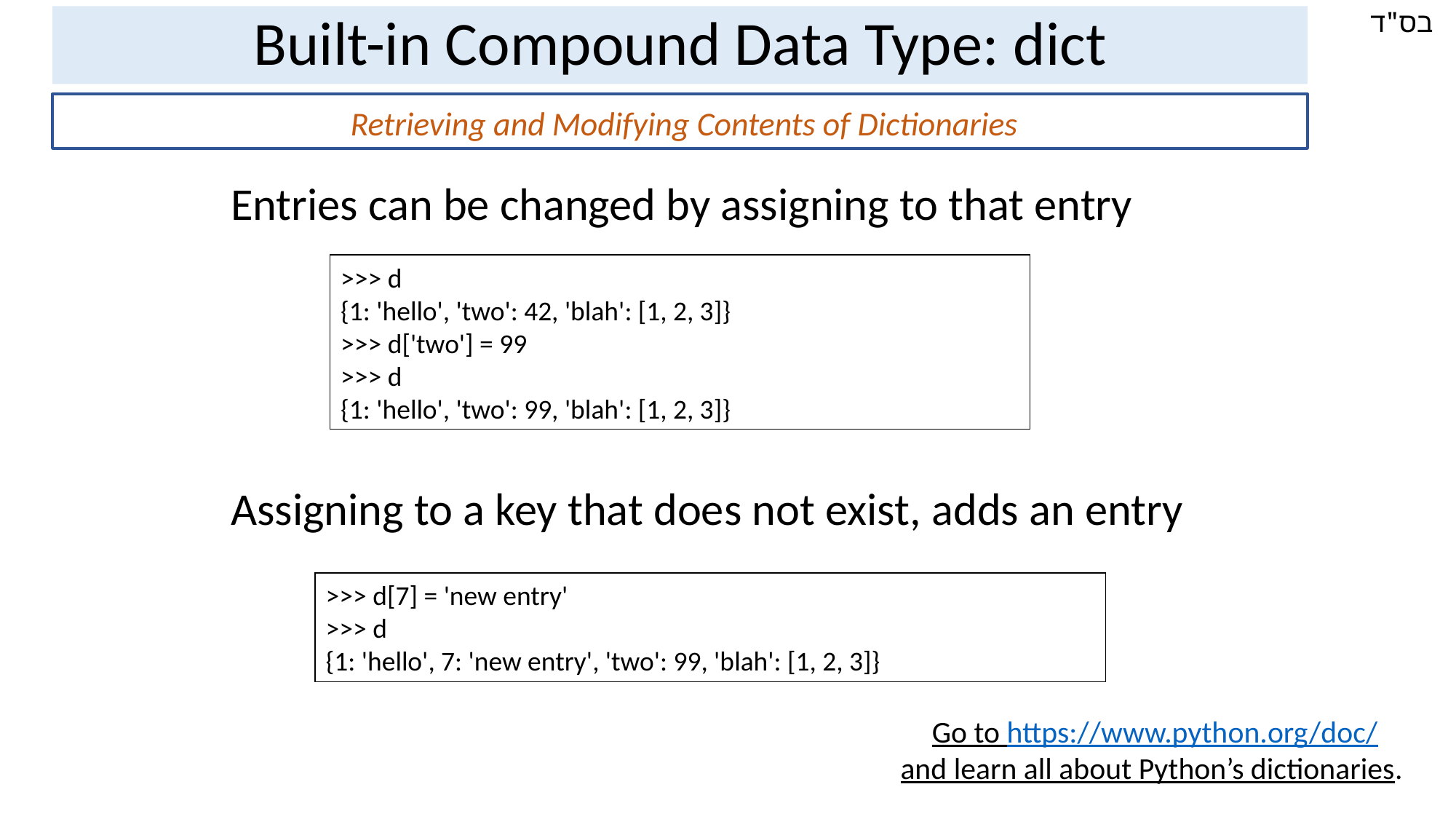

Built-in Compound Data Type: dict
Retrieving and Modifying Contents of Dictionaries
Entries can be changed by assigning to that entry

>>> d
{1: 'hello', 'two': 42, 'blah': [1, 2, 3]}
>>> d['two'] = 99
>>> d
{1: 'hello', 'two': 99, 'blah': [1, 2, 3]}
Assigning to a key that does not exist, adds an entry
>>> d[7] = 'new entry'
>>> d
{1: 'hello', 7: 'new entry', 'two': 99, 'blah': [1, 2, 3]}
Go to https://www.python.org/doc/
and learn all about Python’s dictionaries.